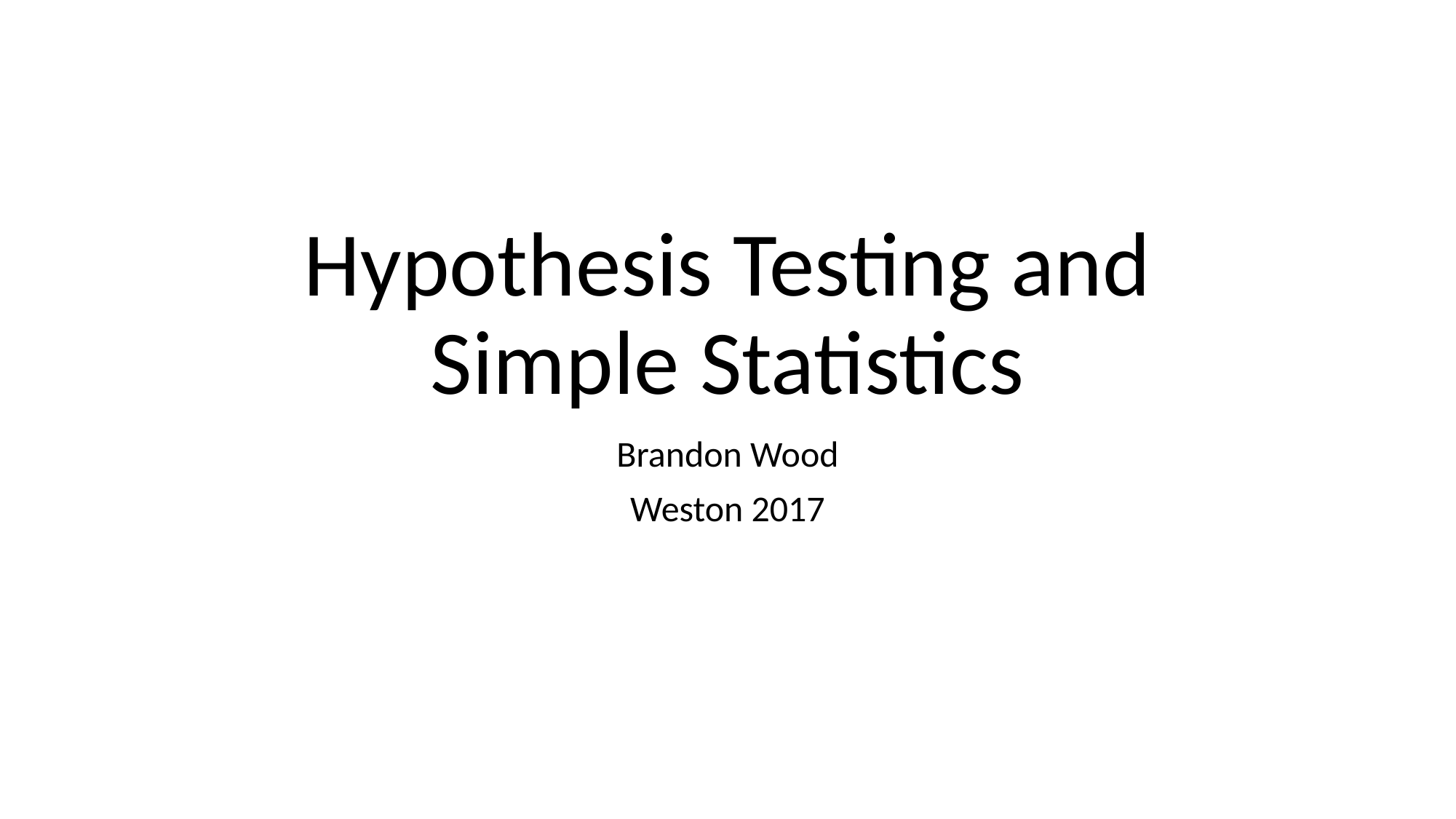

# Hypothesis Testing and Simple Statistics
Brandon Wood
Weston 2017